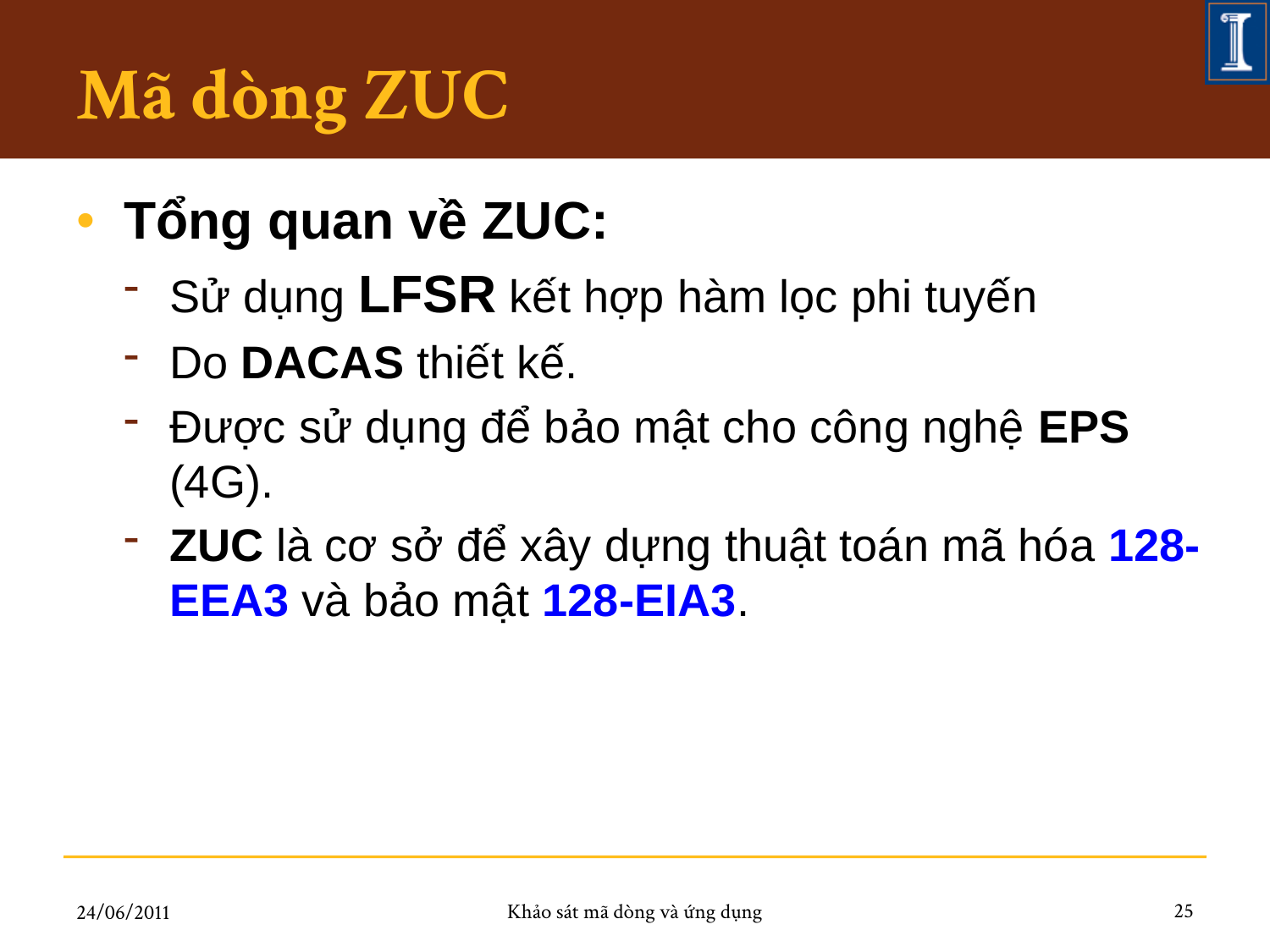

# Mã dòng ZUC
Tổng quan về ZUC:
Sử dụng LFSR kết hợp hàm lọc phi tuyến
Do DACAS thiết kế.
Được sử dụng để bảo mật cho công nghệ EPS (4G).
ZUC là cơ sở để xây dựng thuật toán mã hóa 128-EEA3 và bảo mật 128-EIA3.

24/06/2011
25
Khảo sát mã dòng và ứng dụng